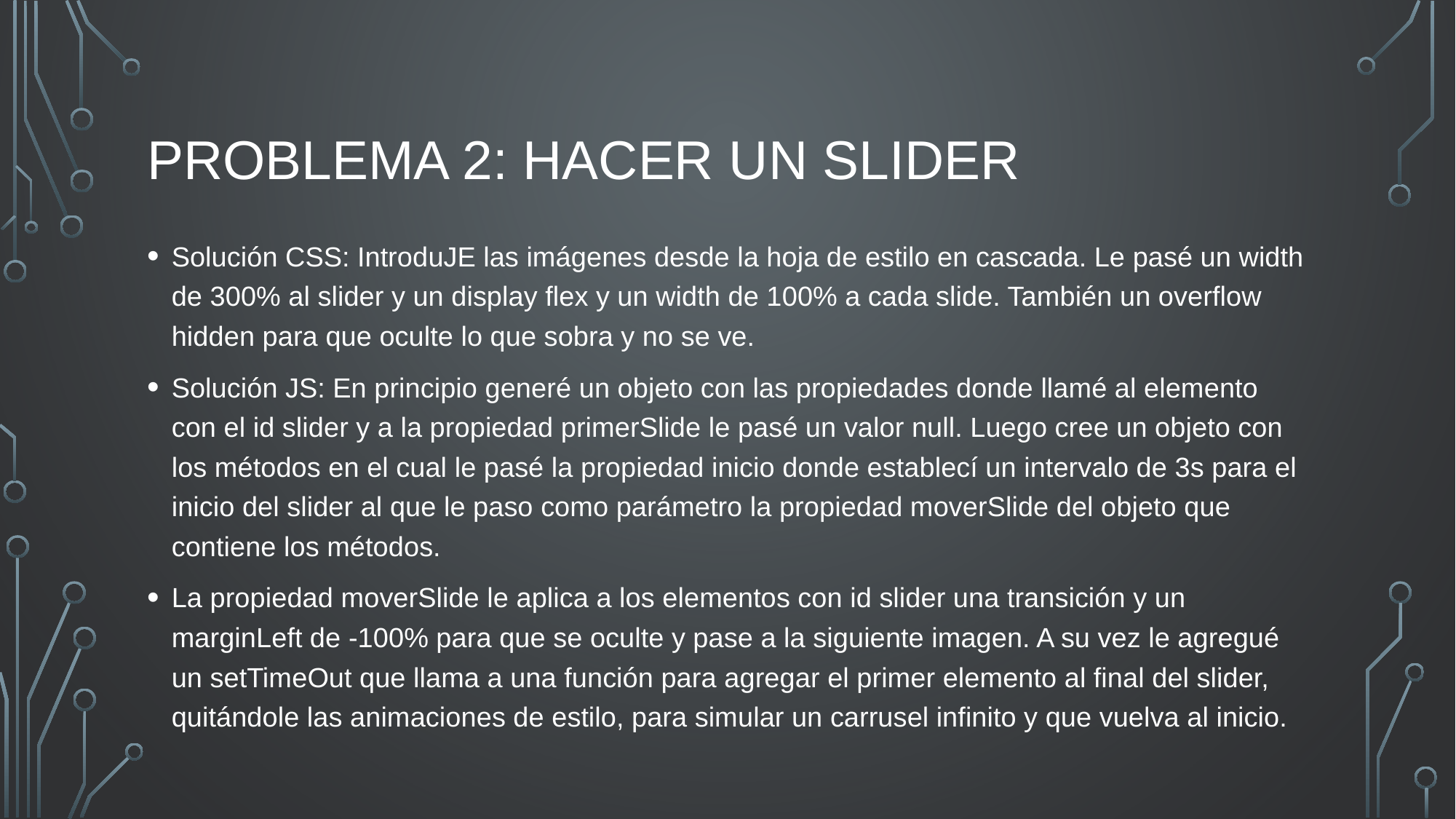

# Problema 2: Hacer un slider
Solución CSS: IntroduJE las imágenes desde la hoja de estilo en cascada. Le pasé un width de 300% al slider y un display flex y un width de 100% a cada slide. También un overflow hidden para que oculte lo que sobra y no se ve.
Solución JS: En principio generé un objeto con las propiedades donde llamé al elemento con el id slider y a la propiedad primerSlide le pasé un valor null. Luego cree un objeto con los métodos en el cual le pasé la propiedad inicio donde establecí un intervalo de 3s para el inicio del slider al que le paso como parámetro la propiedad moverSlide del objeto que contiene los métodos.
La propiedad moverSlide le aplica a los elementos con id slider una transición y un marginLeft de -100% para que se oculte y pase a la siguiente imagen. A su vez le agregué un setTimeOut que llama a una función para agregar el primer elemento al final del slider, quitándole las animaciones de estilo, para simular un carrusel infinito y que vuelva al inicio.